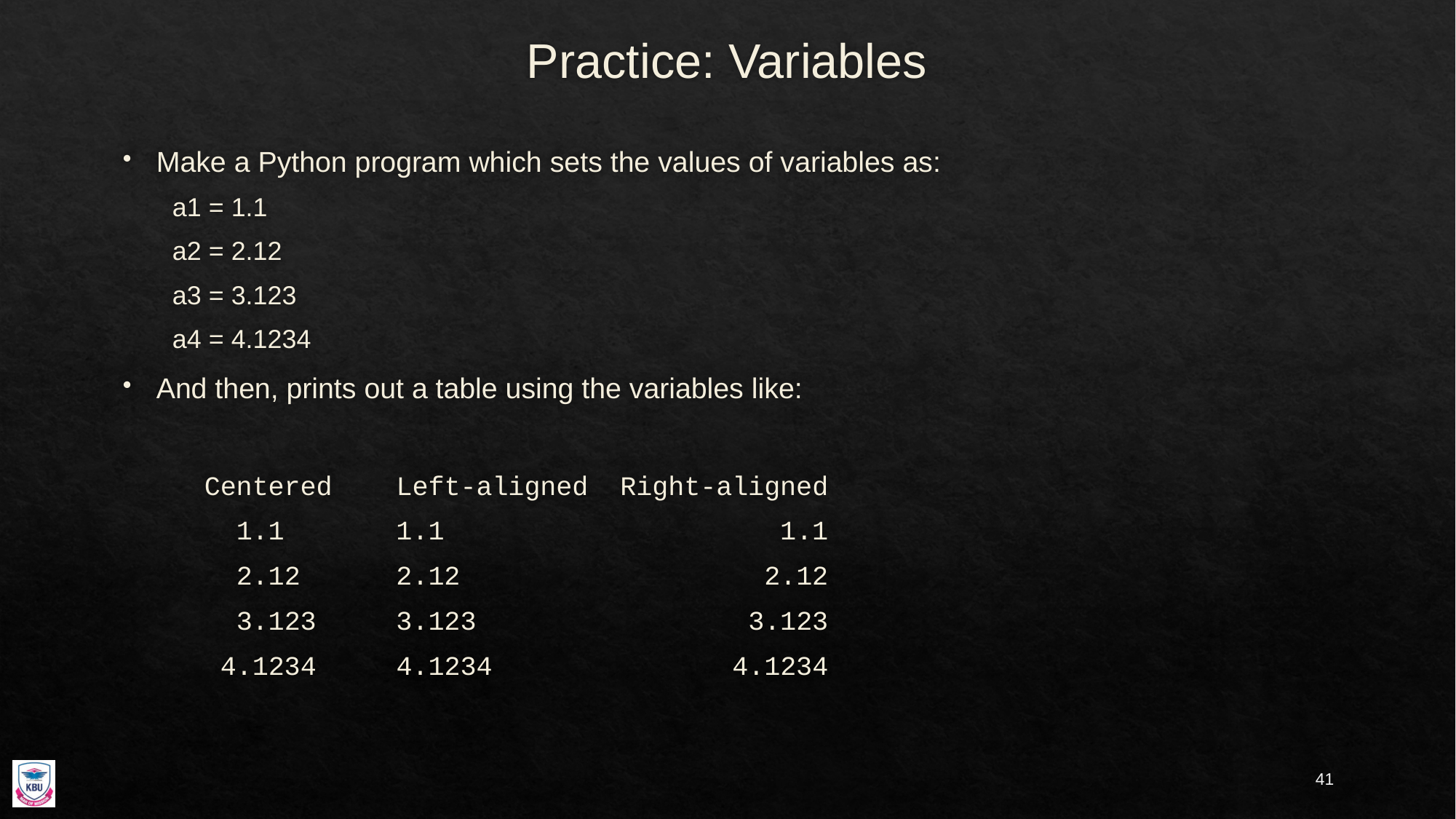

# Practice: Variables
Make a Python program which sets the values of variables as:
a1 = 1.1
a2 = 2.12
a3 = 3.123
a4 = 4.1234
And then, prints out a table using the variables like:

  Centered    Left-aligned  Right-aligned
    1.1       1.1                     1.1
    2.12      2.12                   2.12
    3.123     3.123                 3.123
   4.1234     4.1234               4.1234
41